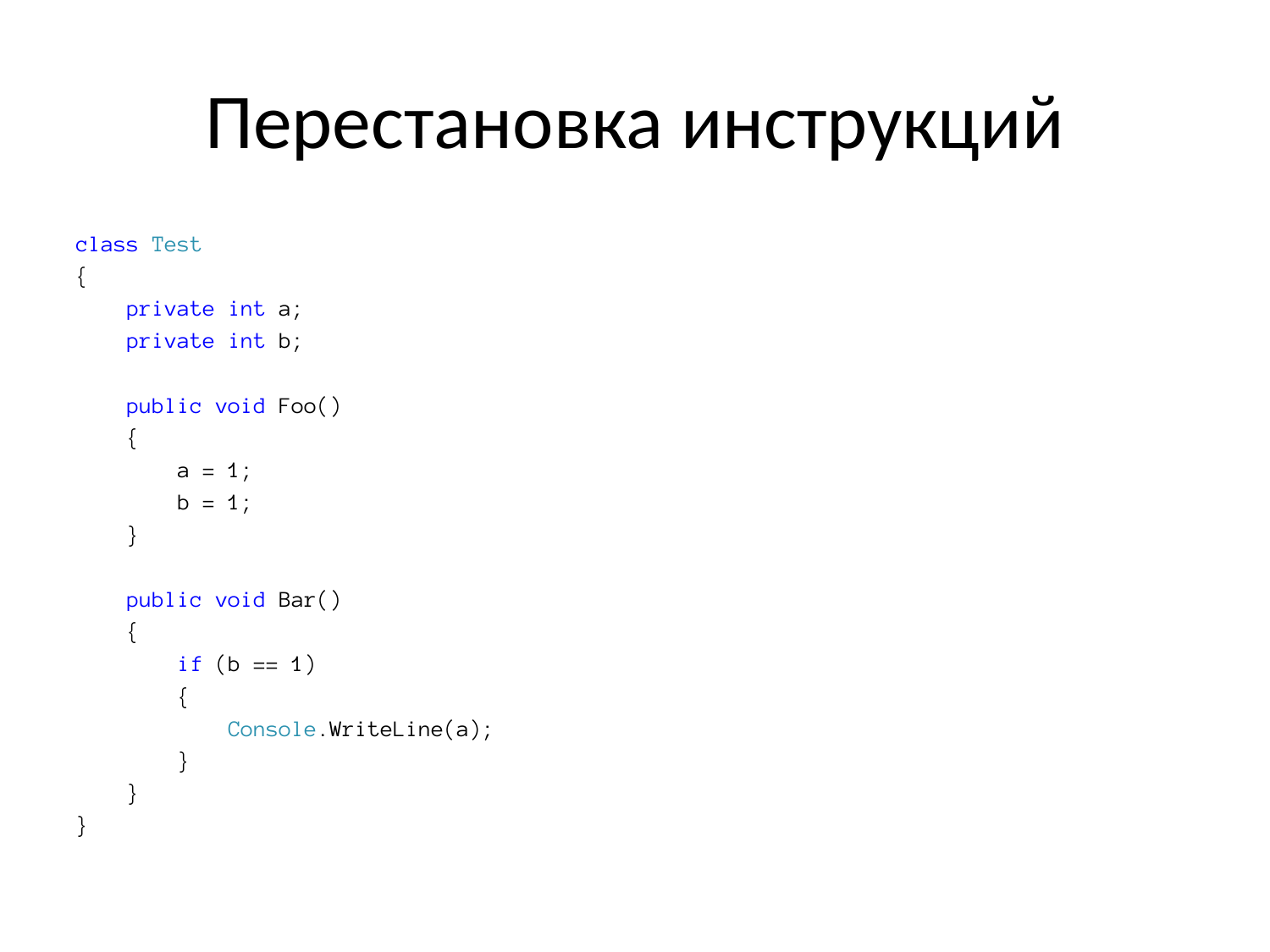

# Перестановка инструкций
class Test
{
    private int a;
    private int b;

    public void Foo()
    {
        a = 1;
        b = 1;
    }

    public void Bar()
    {
        if (b == 1)
        {
            Console.WriteLine(a);
        }
    }
}